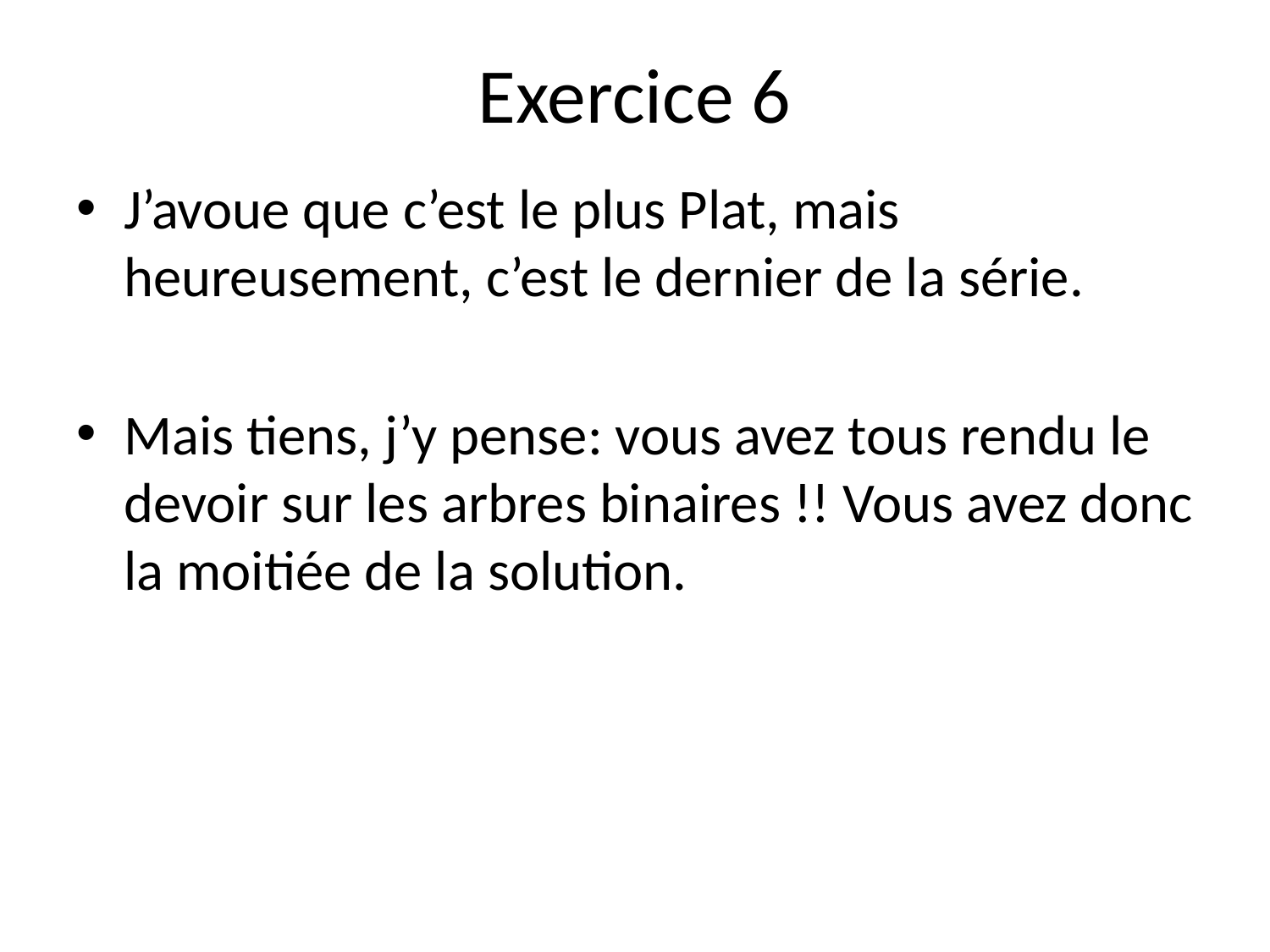

# Exercice 6
J’avoue que c’est le plus Plat, mais heureusement, c’est le dernier de la série.

Mais tiens, j’y pense: vous avez tous rendu le devoir sur les arbres binaires !! Vous avez donc la moitiée de la solution.